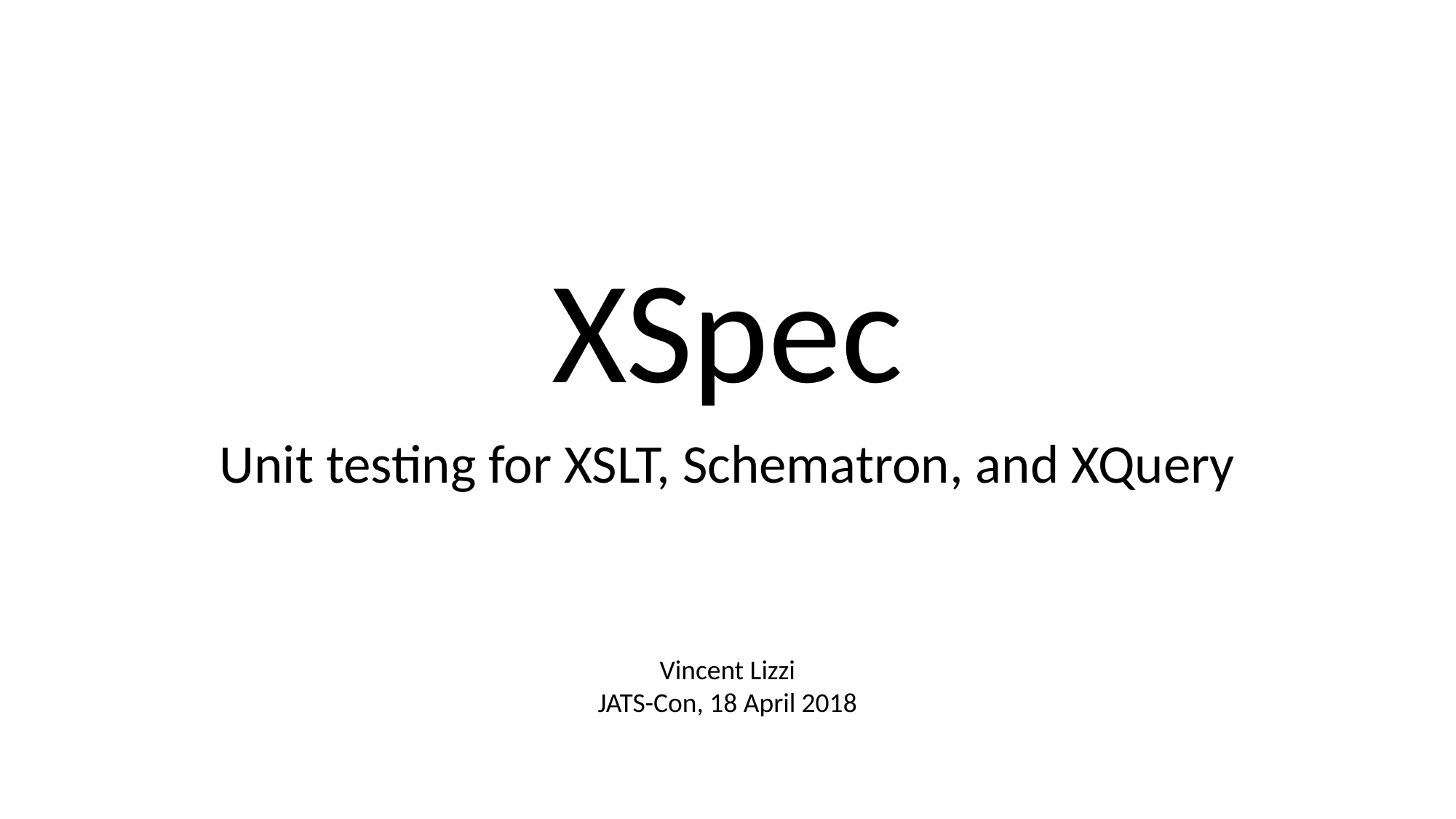

# XSpec
Unit testing for XSLT, Schematron, and XQuery
Vincent Lizzi
JATS-Con, 18 April 2018